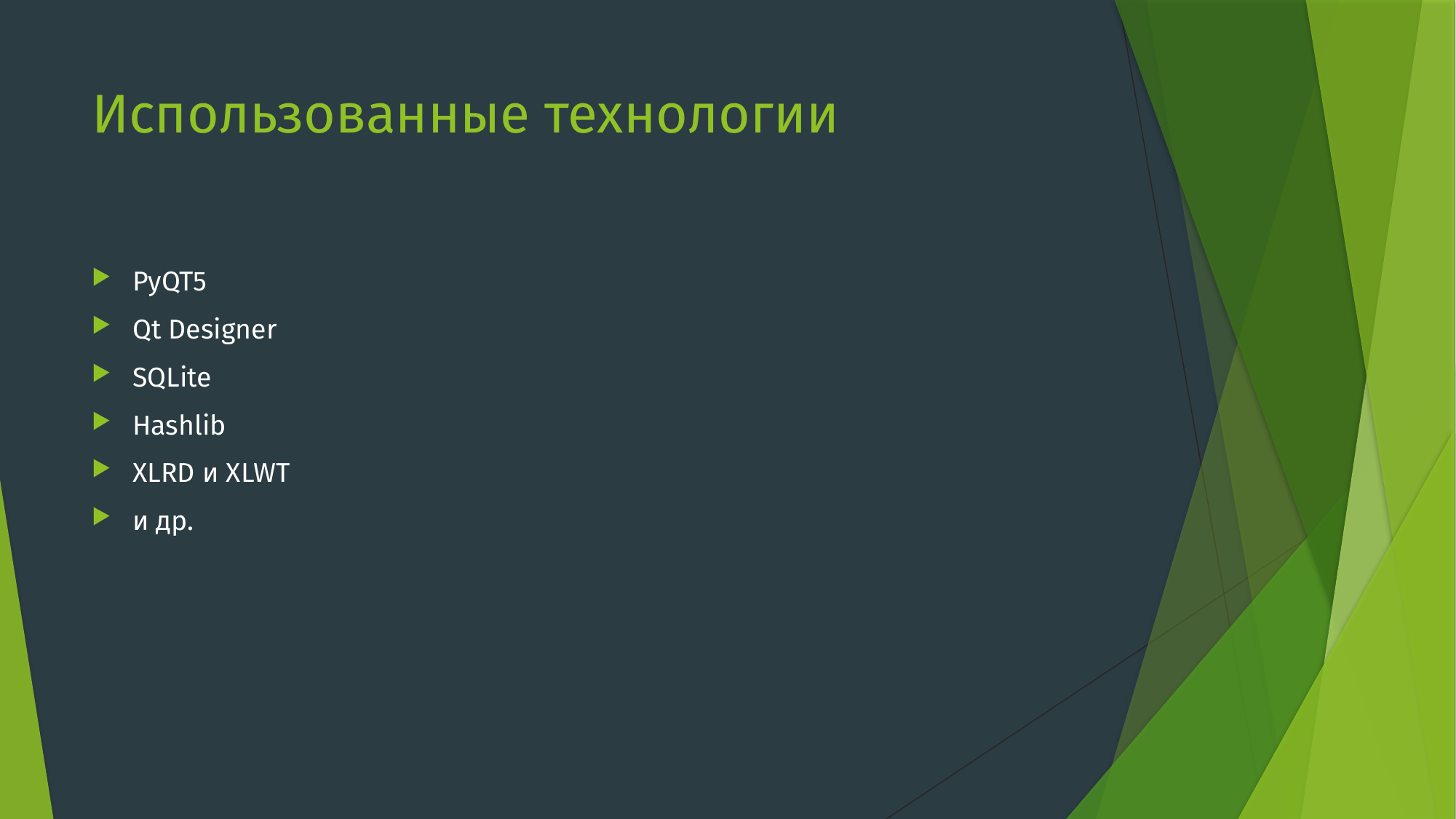

# Использованные технологии
PyQT5
Qt Designer
SQLite
Hashlib
XLRD и XLWT
и др.